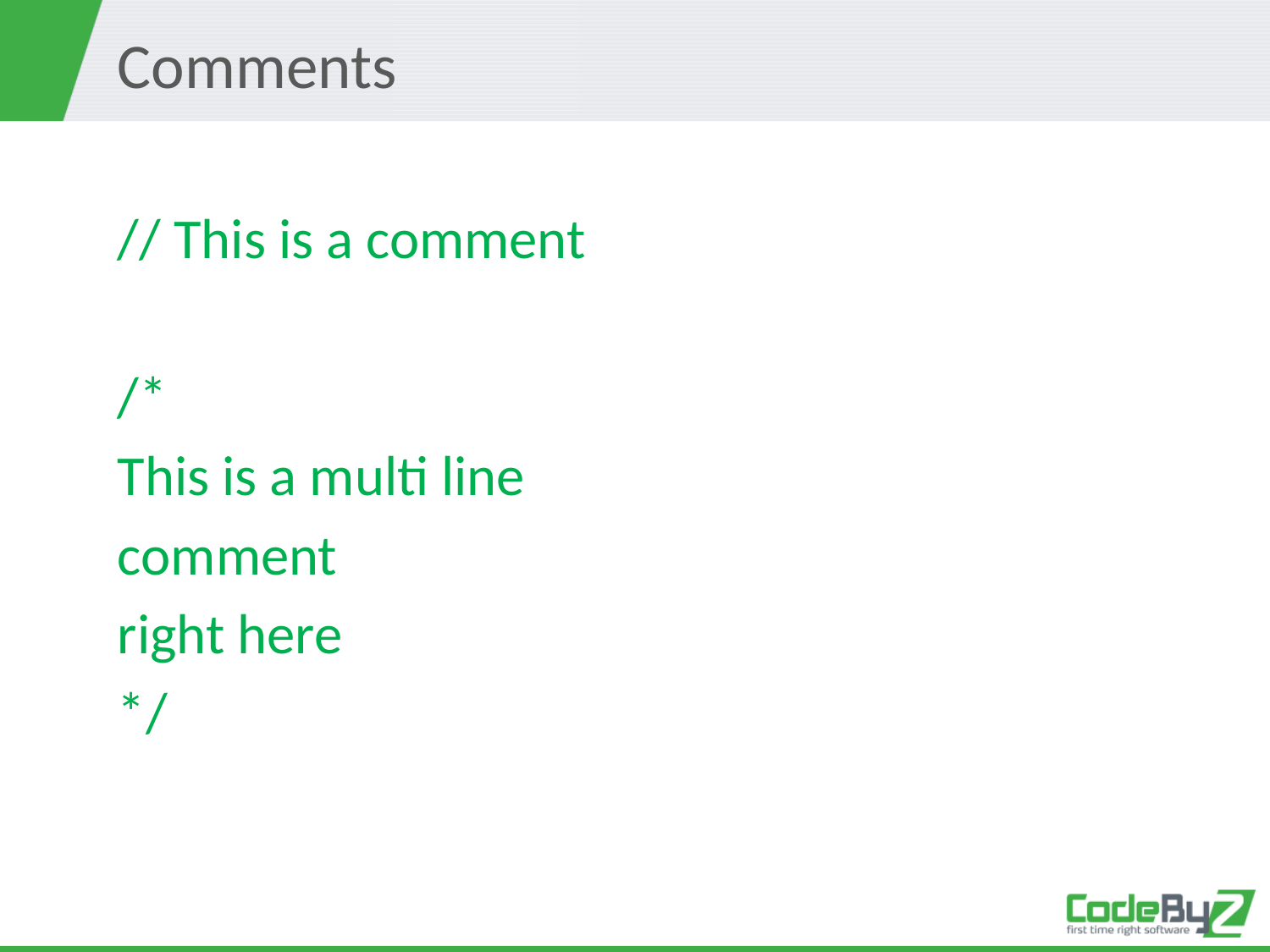

# Comments
// This is a comment

/*
This is a multi line
comment
right here
*/